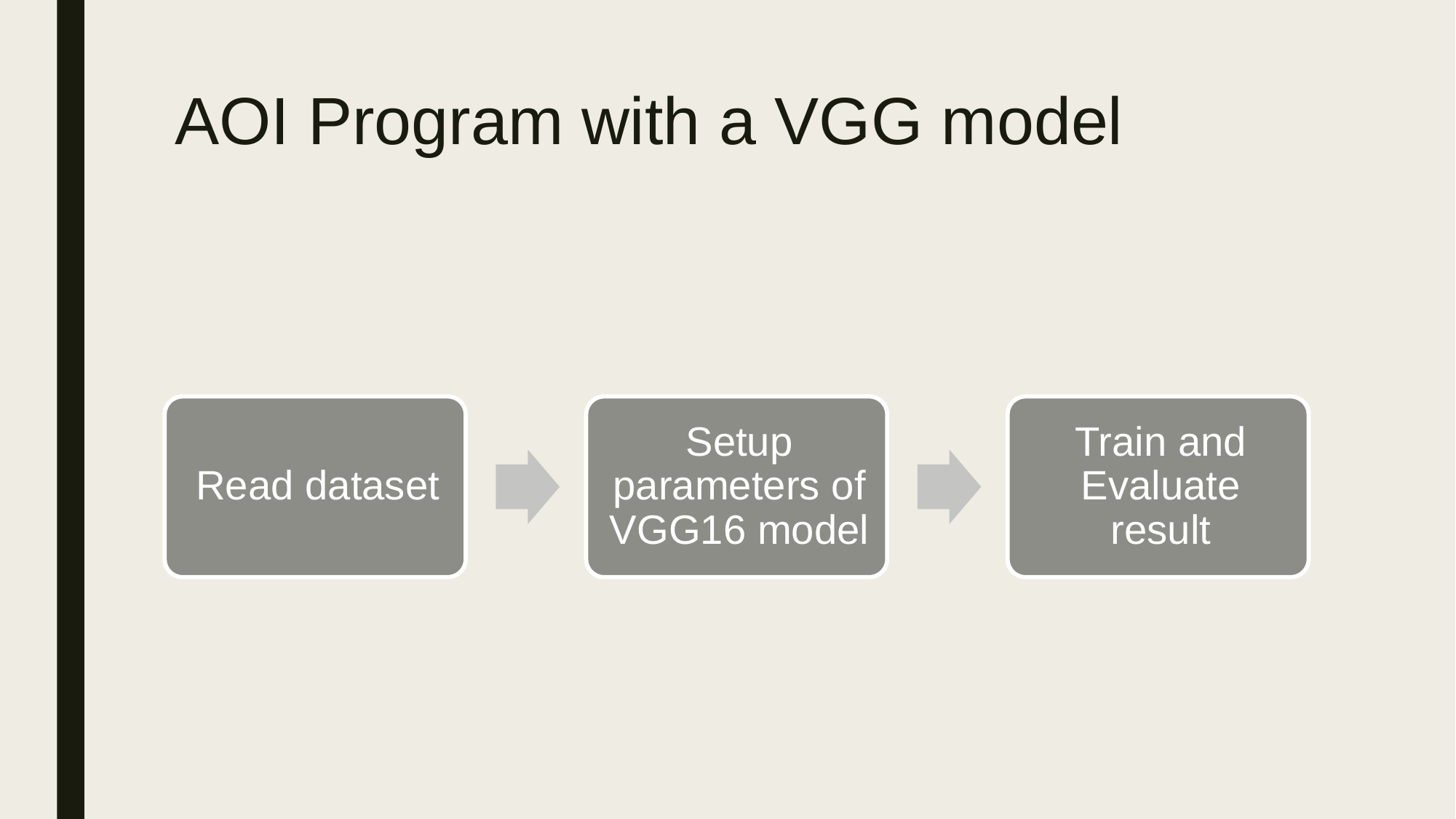

# AOI Program with a VGG model
Read dataset

Setup parameters of VGG16 model

Train and Evaluate result